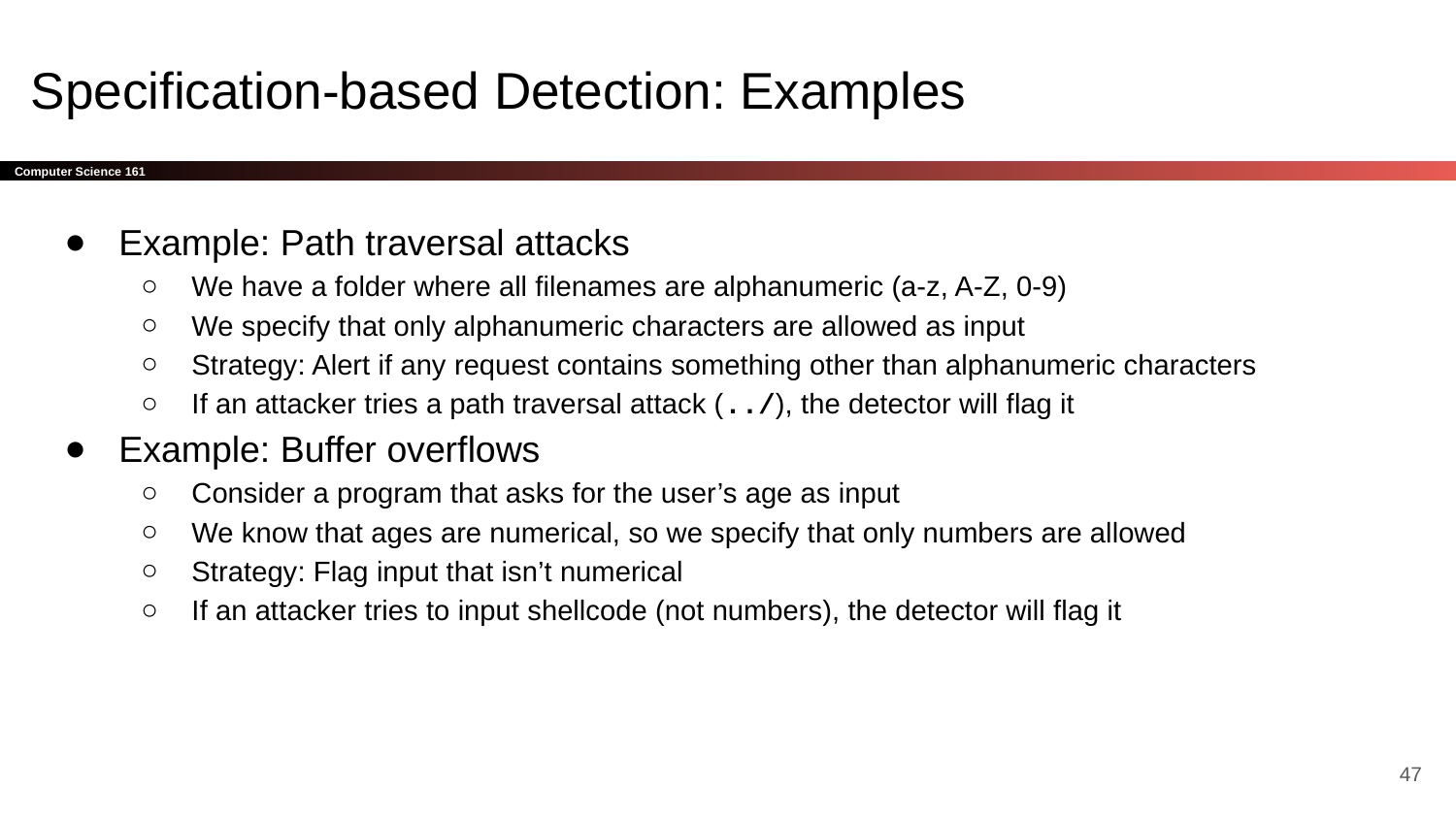

# Specification-based Detection: Examples
Example: Path traversal attacks
We have a folder where all filenames are alphanumeric (a-z, A-Z, 0-9)
We specify that only alphanumeric characters are allowed as input
Strategy: Alert if any request contains something other than alphanumeric characters
If an attacker tries a path traversal attack (../), the detector will flag it
Example: Buffer overflows
Consider a program that asks for the user’s age as input
We know that ages are numerical, so we specify that only numbers are allowed
Strategy: Flag input that isn’t numerical
If an attacker tries to input shellcode (not numbers), the detector will flag it
47